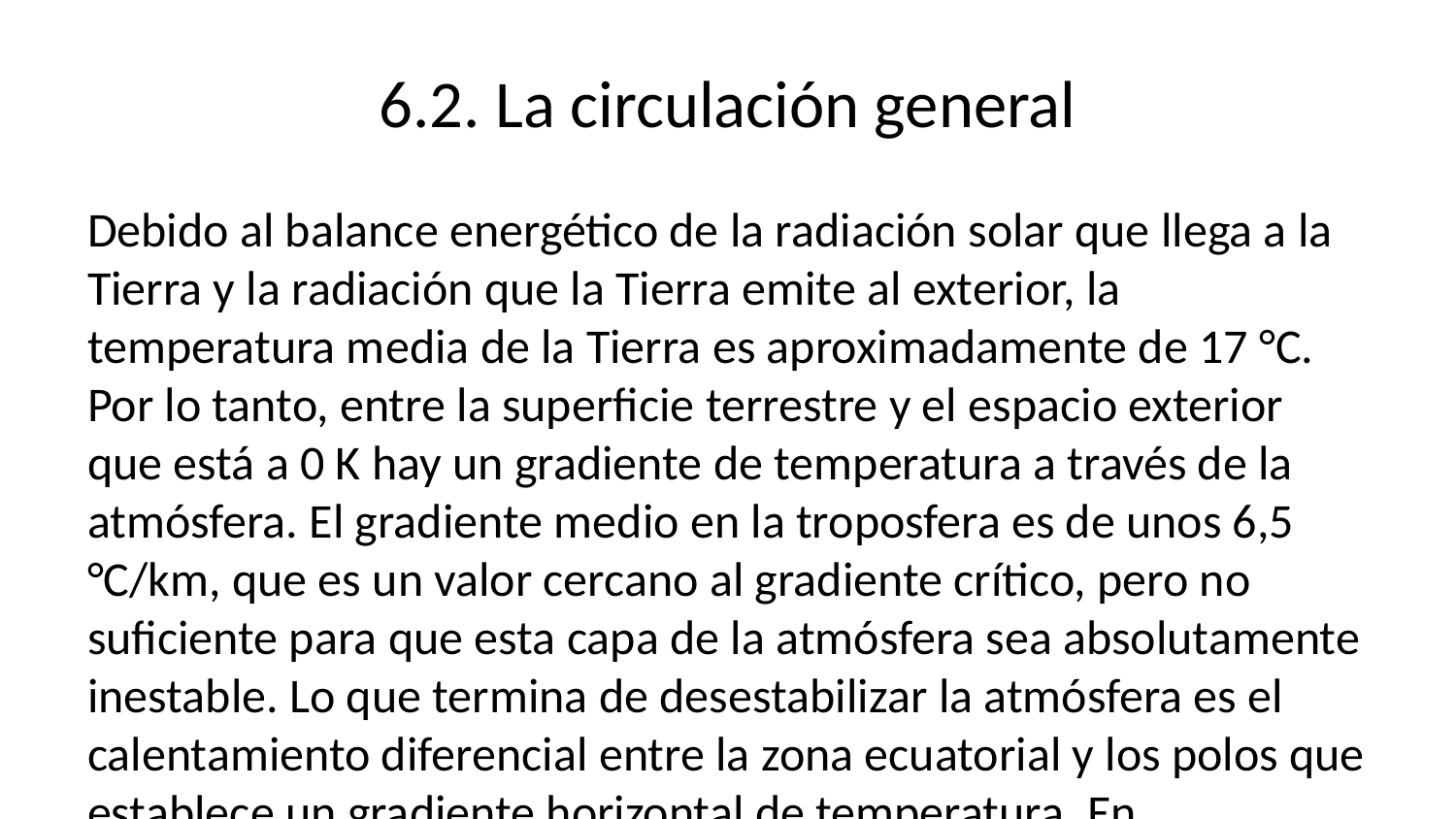

# 6.2. La circulación general
Debido al balance energético de la radiación solar que llega a la Tierra y la radiación que la Tierra emite al exterior, la temperatura media de la Tierra es aproximadamente de 17 °C. Por lo tanto, entre la superficie terrestre y el espacio exterior que está a 0 K hay un gradiente de temperatura a través de la atmósfera. El gradiente medio en la troposfera es de unos 6,5 °C/km, que es un valor cercano al gradiente crítico, pero no suficiente para que esta capa de la atmósfera sea absolutamente inestable. Lo que termina de desestabilizar la atmósfera es el calentamiento diferencial entre la zona ecuatorial y los polos que establece un gradiente horizontal de temperatura. En consecuencia, la atmósfera se encuentra en continuo movimiento debido al establecimiento de flujos convectivos que transportan calor desde la superficie a la estratosfera y desde el ecuador a los polos. Estos flujos convectivos están relativamente bien ordenados formando celdas convectivas. En el caso idealmente sencillo de una capa de fluido contenido entre dos superficies planas y perfectas, entre las que se establece un gradiente negativo de temperatura suficiente para que se inicie la convección, las celdas convectivas son cilindros perfectamente alineados que optimizan el transporte de calor y minimizan la disipación (ver figura 6.1).
En la atmósfera el problema es mucho más complejo, porque la superficie terrestre es esférica, está en rotación y no es perfecta. Hemos visto en el capítulo 3 que el Sol calienta la Tierra de manera no uniforme. Esta distribución no uniforme de la insolación se debe a la forma esférica del planeta y a la rotación alrededor de su propio eje.
Si no hubiera rotación, habría un hemisferio iluminado y, por lo tanto, caliente, y otro hemisferio en la sombra que no recibiría nunca la radiación solar. Esta situación conduciría a una distribución de temperatura con un máximo situado alrededor del cenit, el punto más cercano al Sol, y un mínimo en el nadir, el punto más lejano al Sol. Ambos puntos estarían situados en el ecuador, en los extremos del diámetro contenido en la línea que une los centros del Sol y la Tierra. Sin embargo, la Tierra está rotando alrededor de su propio eje, lo que permite que la radiación solar se reparta por toda la superficie terrestre. De esta manera, la distribución de temperaturas es aproximadamente simétrica respecto al eje de rotación.
Por la esfericidad de la Tierra, la radiación solar es máxima en la zona intertropical, donde incide casi perpendicularmente a la superficie, y es mínima en los polos, en los que la radiación incide tangencialmente. Esto conduce a que la temperatura disminuya con la latitud desde el ecuador hasta los polos. La distribución global de la temperatura también depende de la radiación que emite al exterior la propia superficie terrestre.
El perfil de temperatura teórico, obtenido del balance energético de la radiación solar incidente y la radiación terrestre emitida, es el que tendría la Tierra si no hubiera atmósfera (ver sección 3.2). Sin embargo, la distribución de temperatura observada indica la existencia de un flujo de energía desde la zona ecuatorial caliente a las zonas frías polares. Este flujo convectivo se divide en partes aproximadamente iguales entre la circulación atmosférica (50-60 %) y la oceánica (40-50 %).
Así pues, la convección atmosférica conduce calor verticalmente, desde la superficie hacia la estratosfera, y también meridionalmente, desde el ecuador a los polos.
En esta sección discutiremos en orden de complejidad creciente varios modelos que se han elaborado para describir la circulación en la atmósfera.